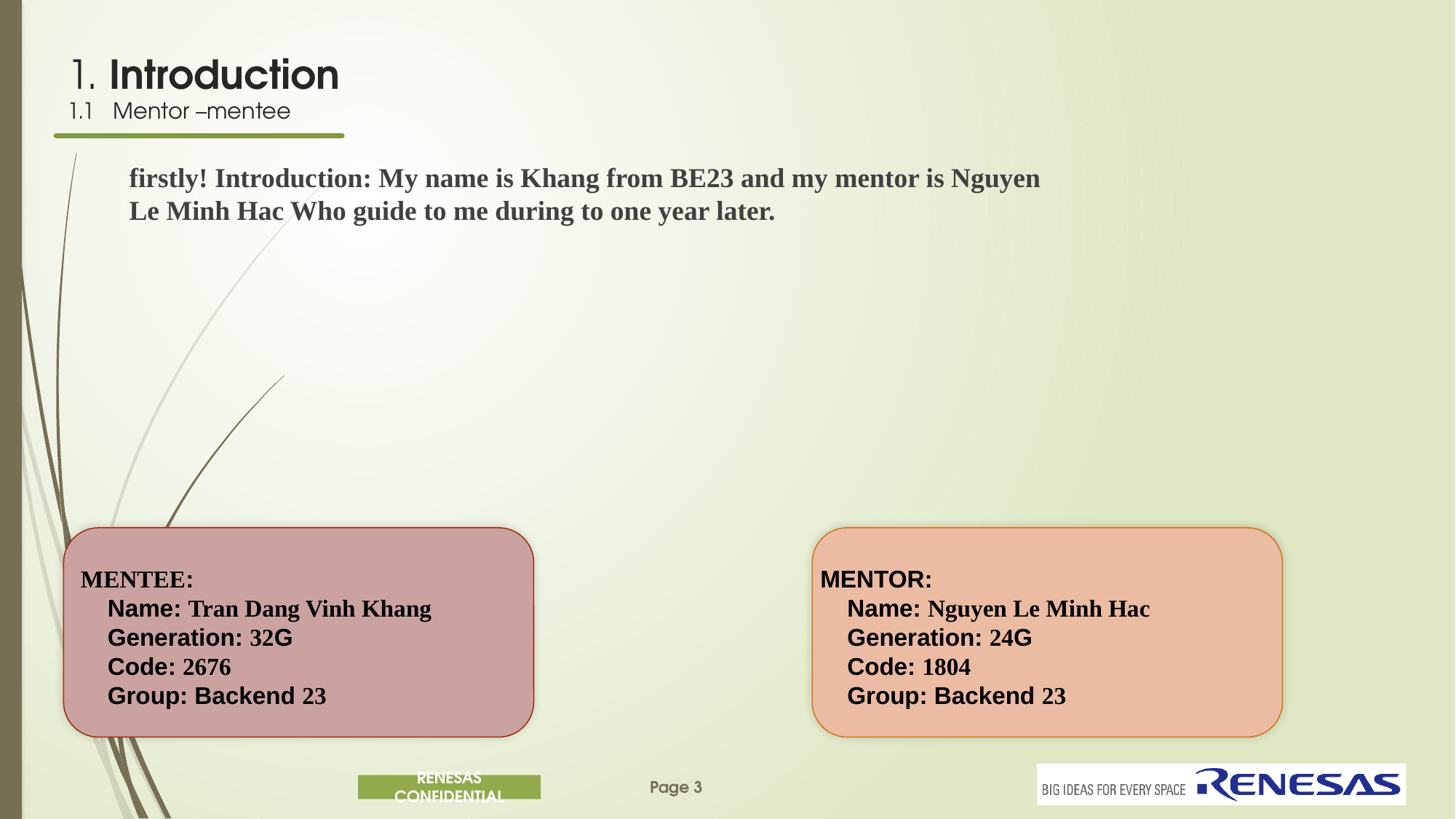

# 1. Introduction 1.1   Mentor –mentee
firstly! Introduction: My name is Khang from BE23 and my mentor is Nguyen Le Minh Hac Who guide to me during to one year later.

MENTEE:
    Name: Tran Dang Vinh Khang
    Generation: 32G
    Code: 2676
    Group: Backend 23

MENTOR:
    Name: Nguyen Le Minh Hac
    Generation: 24G
    Code: 1804
    Group: Backend 23